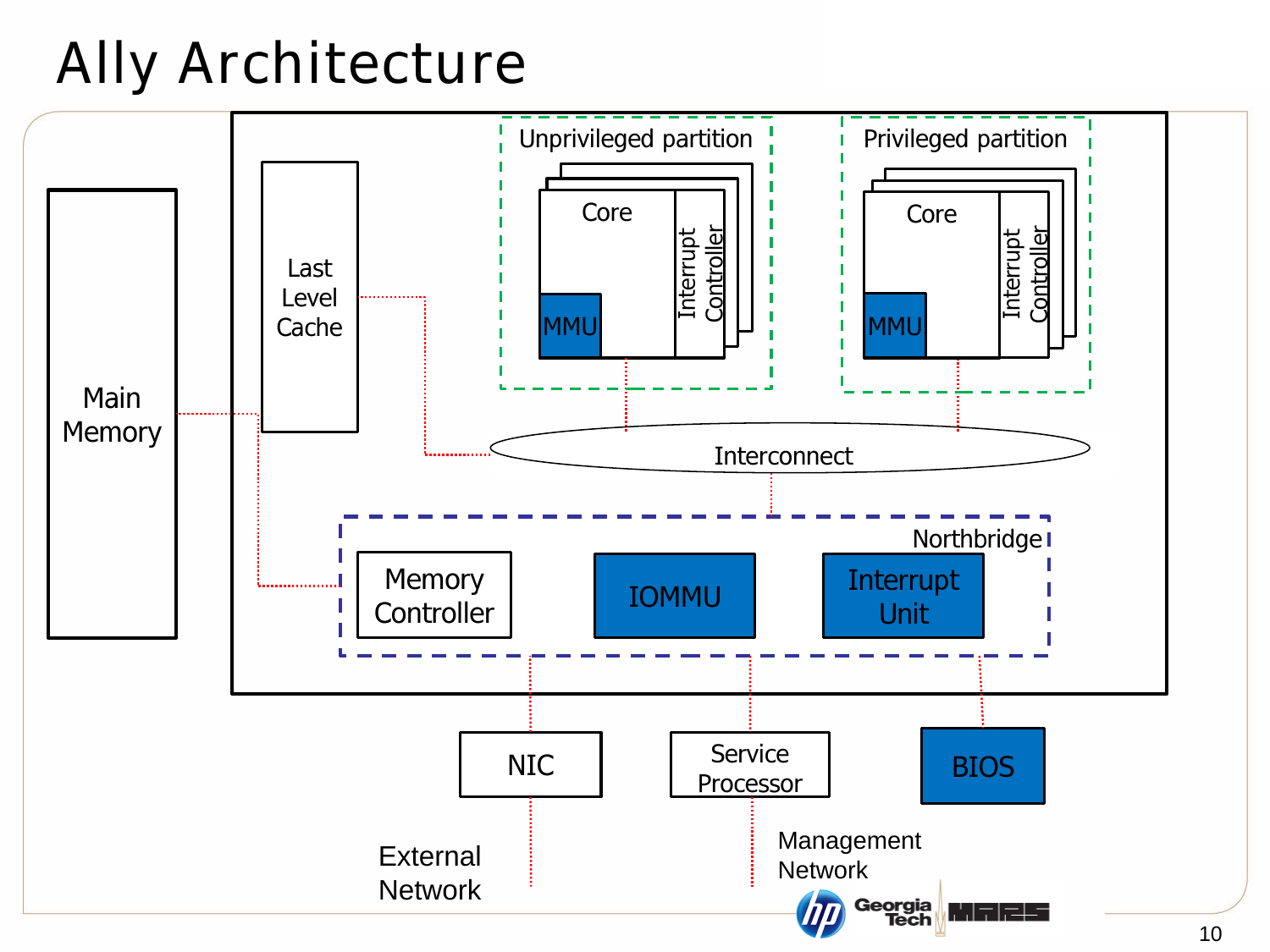

# Ally Architecture

Last
Level
Cache
Core
Interrupt
Controller
MMU
Main Memory
Interrupt
Controller
Core
MMU
MMU
MMU
MMU
MMU

                           Interconnect
Northbridge
Memory Controller
IOMMU
Interrupt Unit
BIOS
Service
Processor
NIC
Management Network
External
Network
Unprivileged partition
Privileged partition